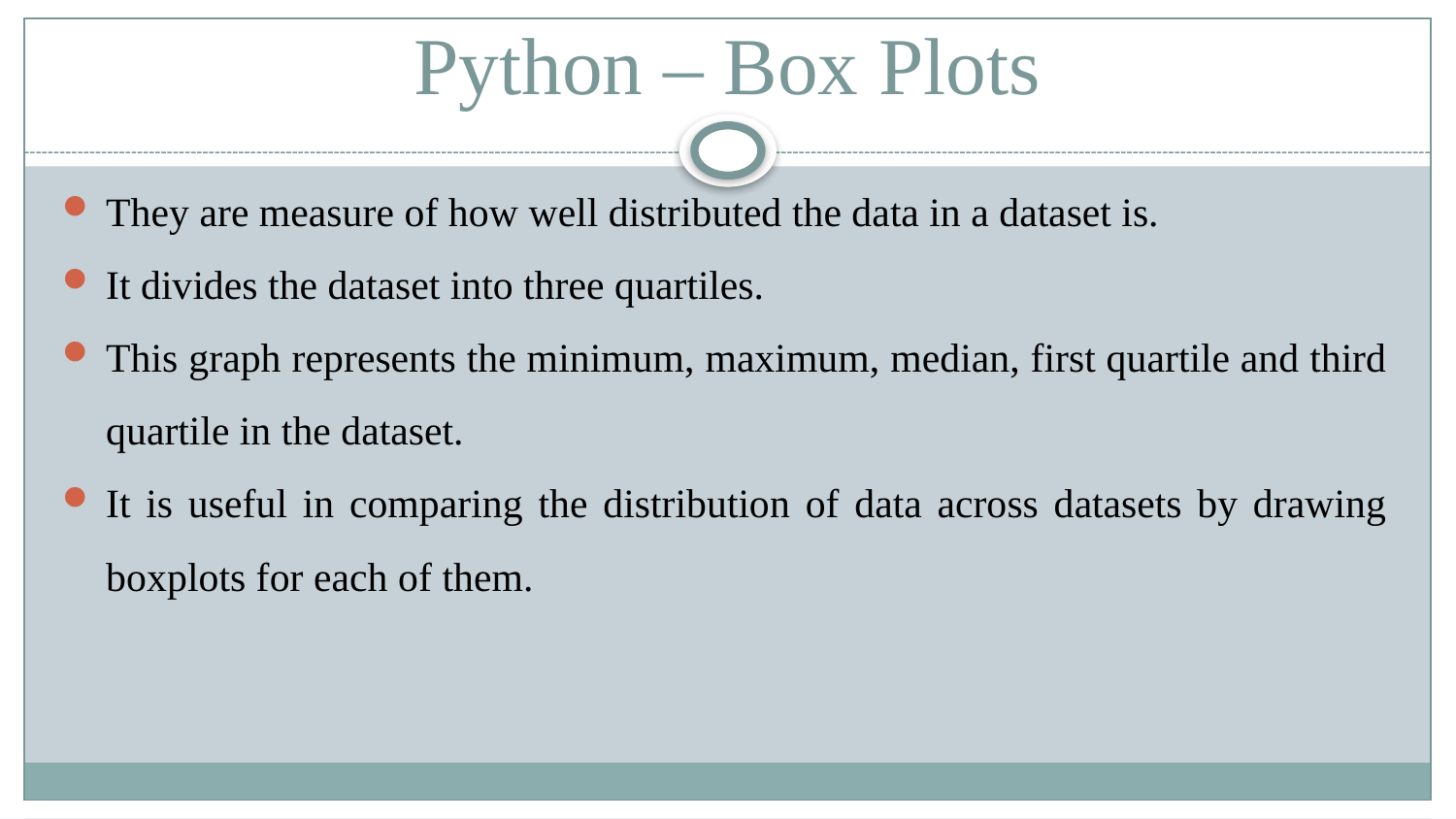

# Python – Box Plots
They are measure of how well distributed the data in a dataset is.
It divides the dataset into three quartiles.
This graph represents the minimum, maximum, median, first quartile and third quartile in the dataset.
It is useful in comparing the distribution of data across datasets by drawing boxplots for each of them.